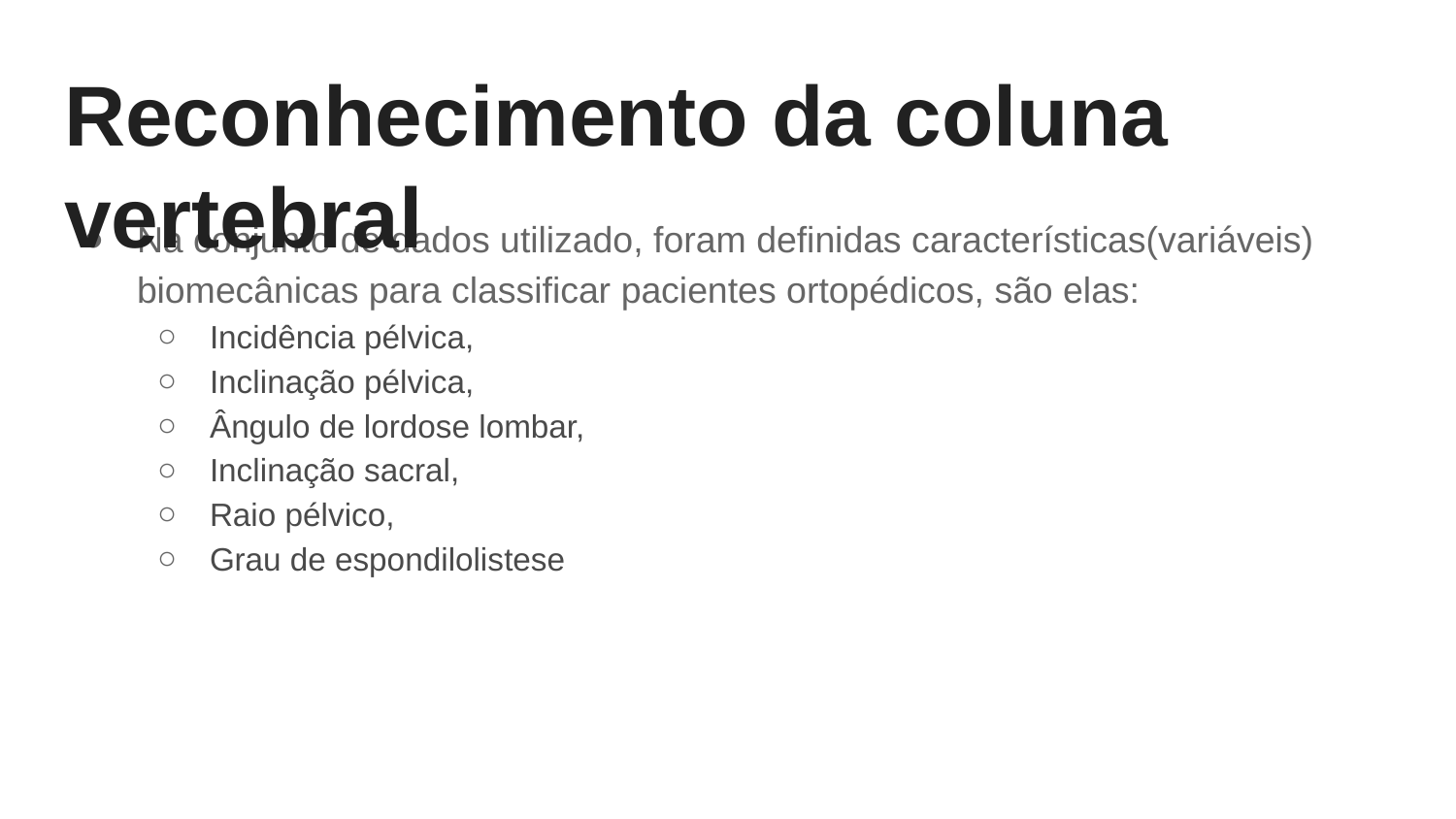

# Reconhecimento da coluna vertebral

Na conjunto de dados utilizado, foram definidas características(variáveis) biomecânicas para classificar pacientes ortopédicos, são elas:
Incidência pélvica,
Inclinação pélvica,
Ângulo de lordose lombar,
Inclinação sacral,
Raio pélvico,
Grau de espondilolistese